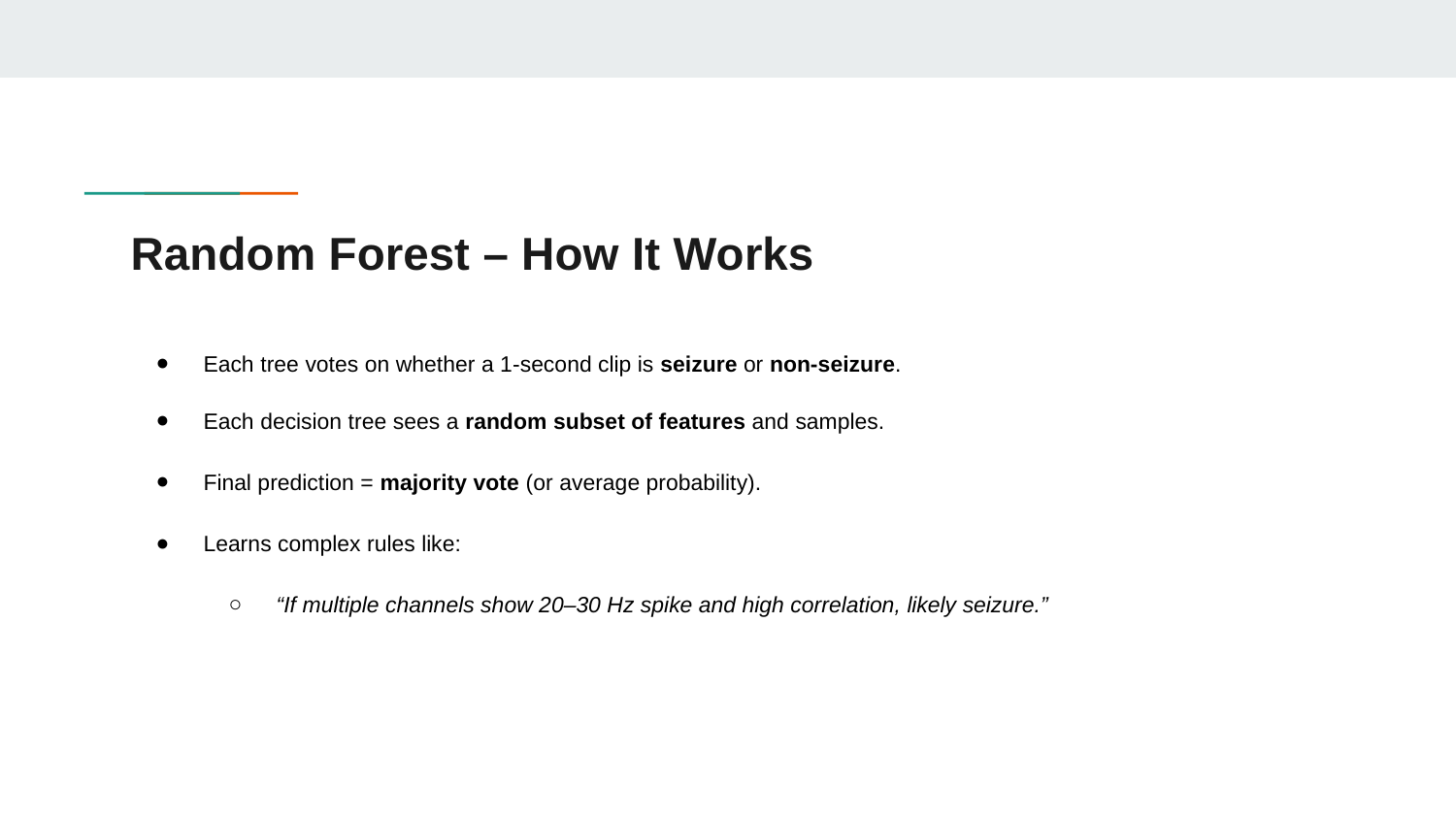

# Random Forest – How It Works
Each tree votes on whether a 1-second clip is seizure or non-seizure.
Each decision tree sees a random subset of features and samples.
Final prediction = majority vote (or average probability).
Learns complex rules like:
“If multiple channels show 20–30 Hz spike and high correlation, likely seizure.”